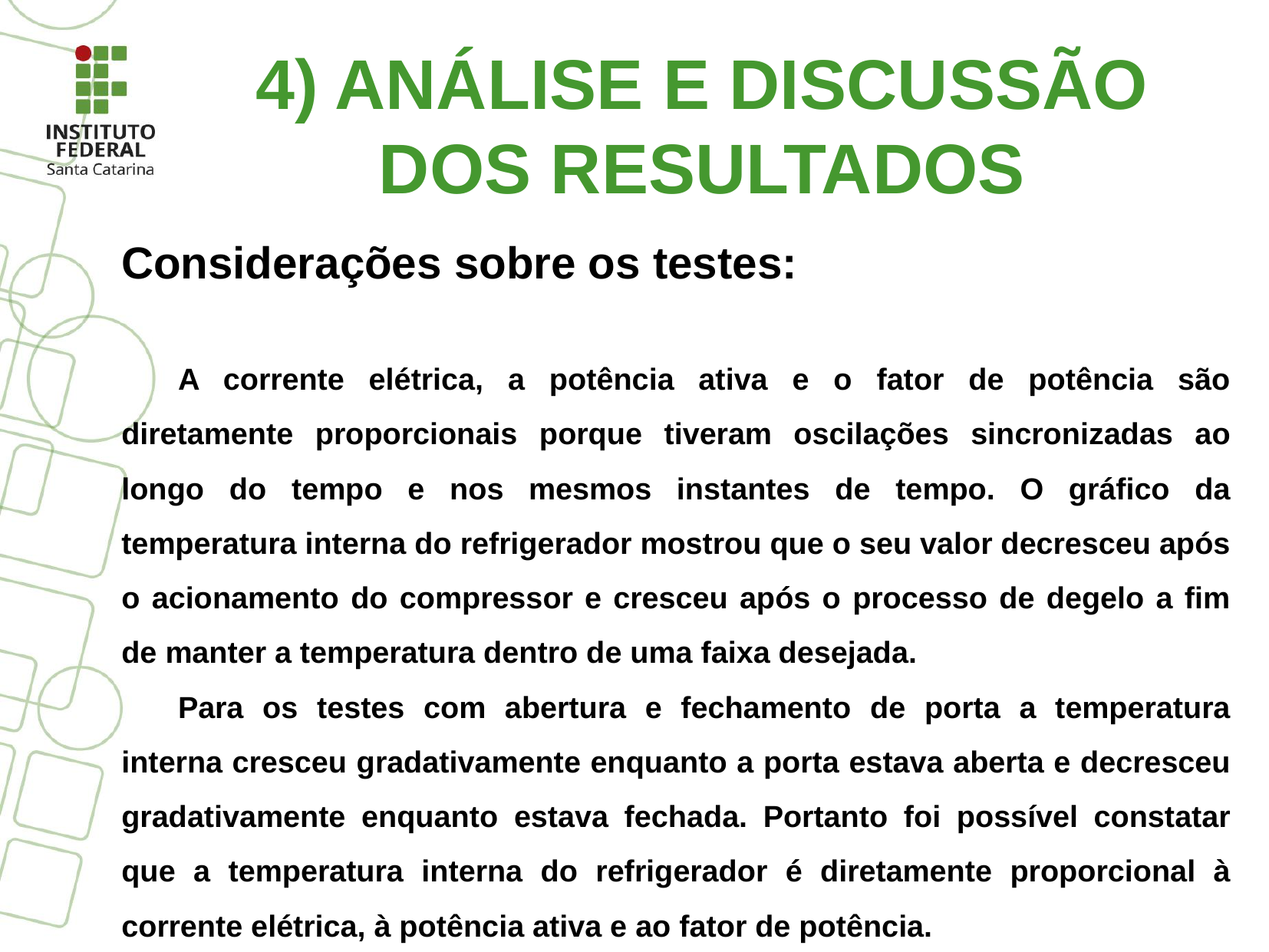

4) ANÁLISE E DISCUSSÃO DOS RESULTADOS

Considerações sobre os testes:

A corrente elétrica, a potência ativa e o fator de potência são diretamente proporcionais porque tiveram oscilações sincronizadas ao longo do tempo e nos mesmos instantes de tempo. O gráfico da temperatura interna do refrigerador mostrou que o seu valor decresceu após o acionamento do compressor e cresceu após o processo de degelo a fim de manter a temperatura dentro de uma faixa desejada.
Para os testes com abertura e fechamento de porta a temperatura interna cresceu gradativamente enquanto a porta estava aberta e decresceu gradativamente enquanto estava fechada. Portanto foi possível constatar que a temperatura interna do refrigerador é diretamente proporcional à corrente elétrica, à potência ativa e ao fator de potência.